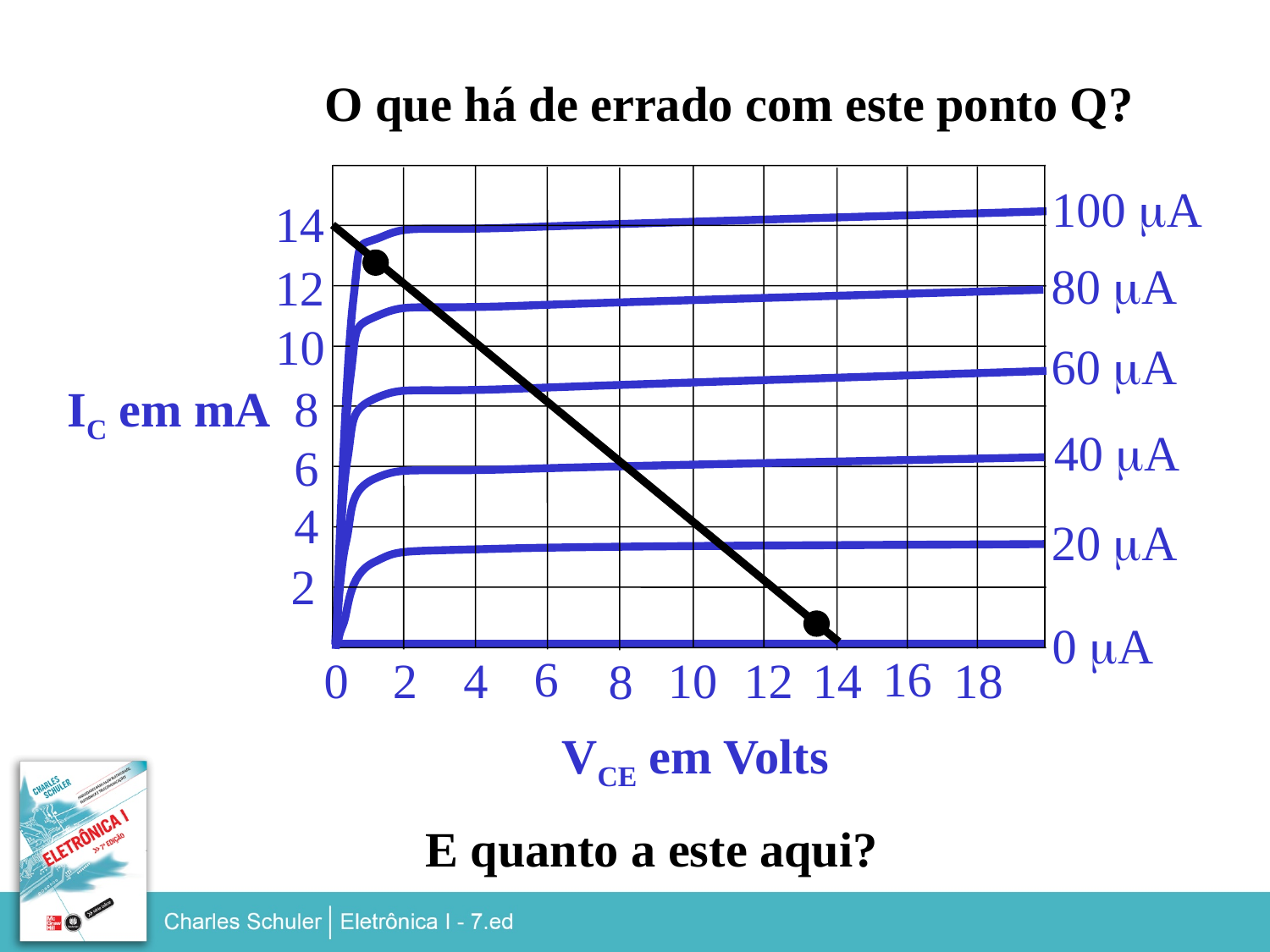

O que há de errado com este ponto Q?

100 μA

14

80 μA

12

10
60 μA

IC em mA
8
40 μA

6
4
20 μA

2
0 μA

6
16
0
2
4
10
12
14
18
8
VCE em Volts
E quanto a este aqui?